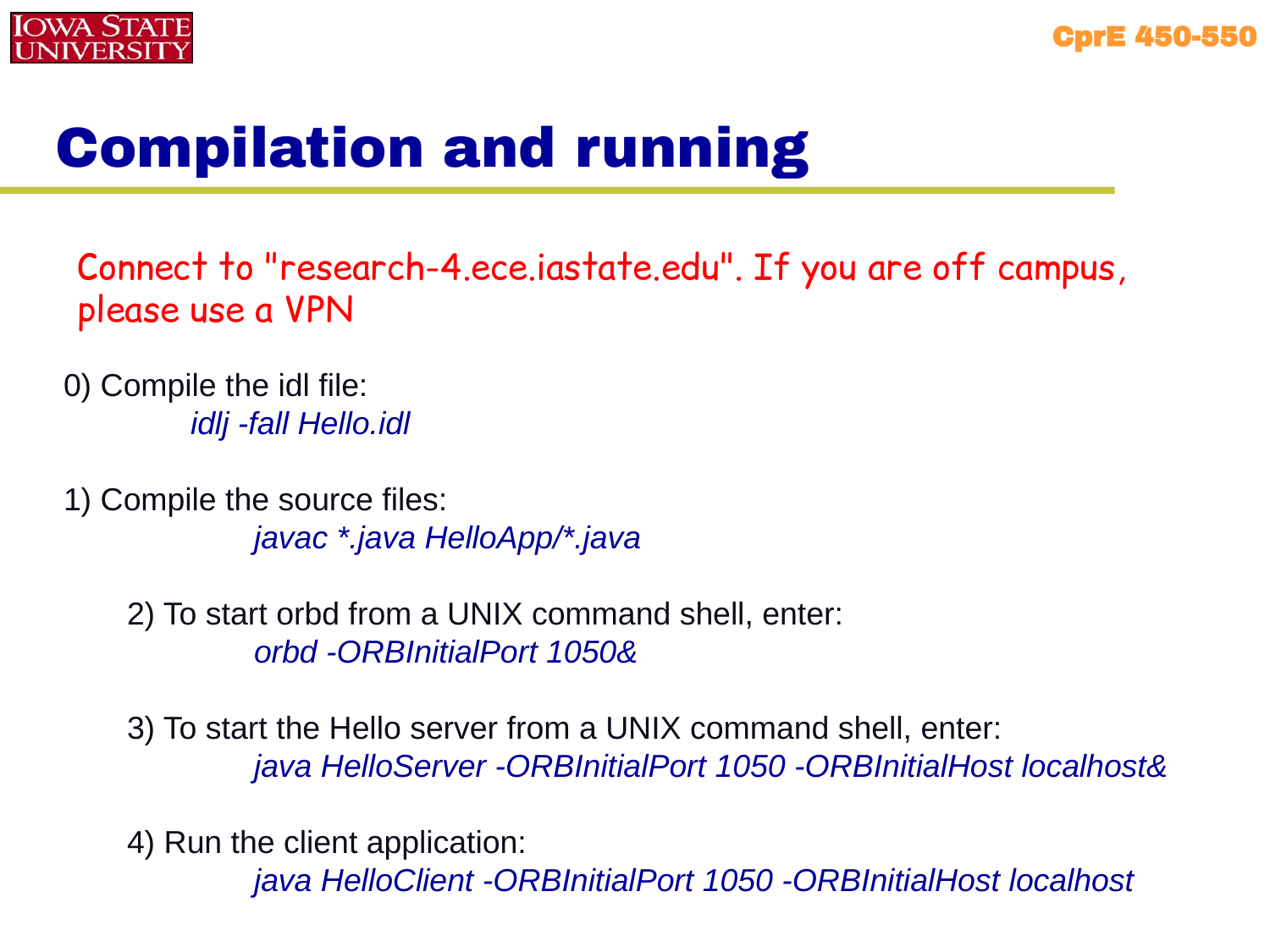

# Compilation and running
Connect to "research-4.ece.iastate.edu". If you are off campus, please use a VPN
0) Compile the idl file:
	idlj -fall Hello.idl

1) Compile the source files:
	javac *.java HelloApp/*.java

2) To start orbd from a UNIX command shell, enter:
	orbd -ORBInitialPort 1050&

3) To start the Hello server from a UNIX command shell, enter:
	java HelloServer -ORBInitialPort 1050 -ORBInitialHost localhost&

4) Run the client application:
	java HelloClient -ORBInitialPort 1050 -ORBInitialHost localhost